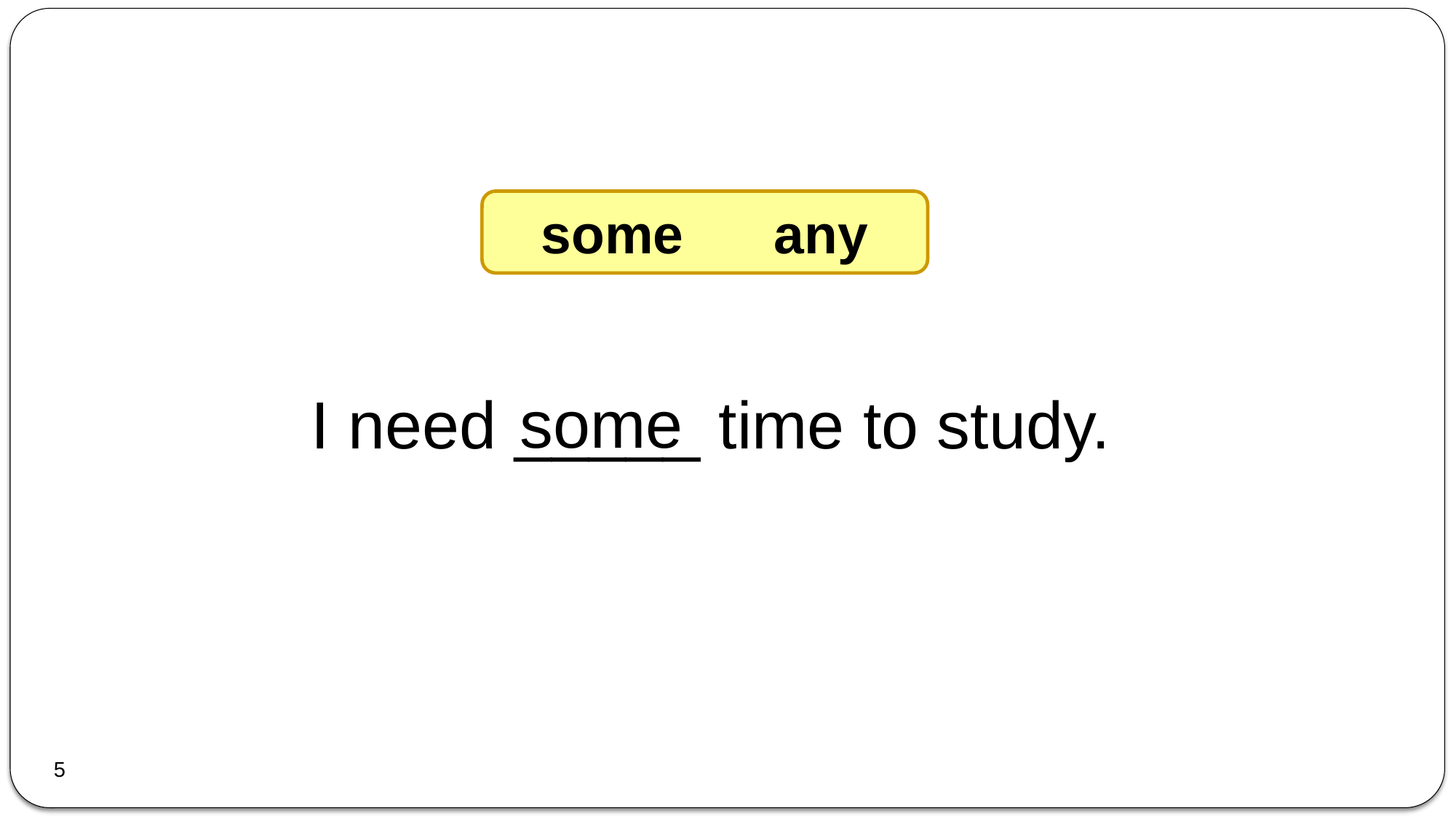

7-8  Let’s Practice
some      any
some
I need _____ time to study.
5